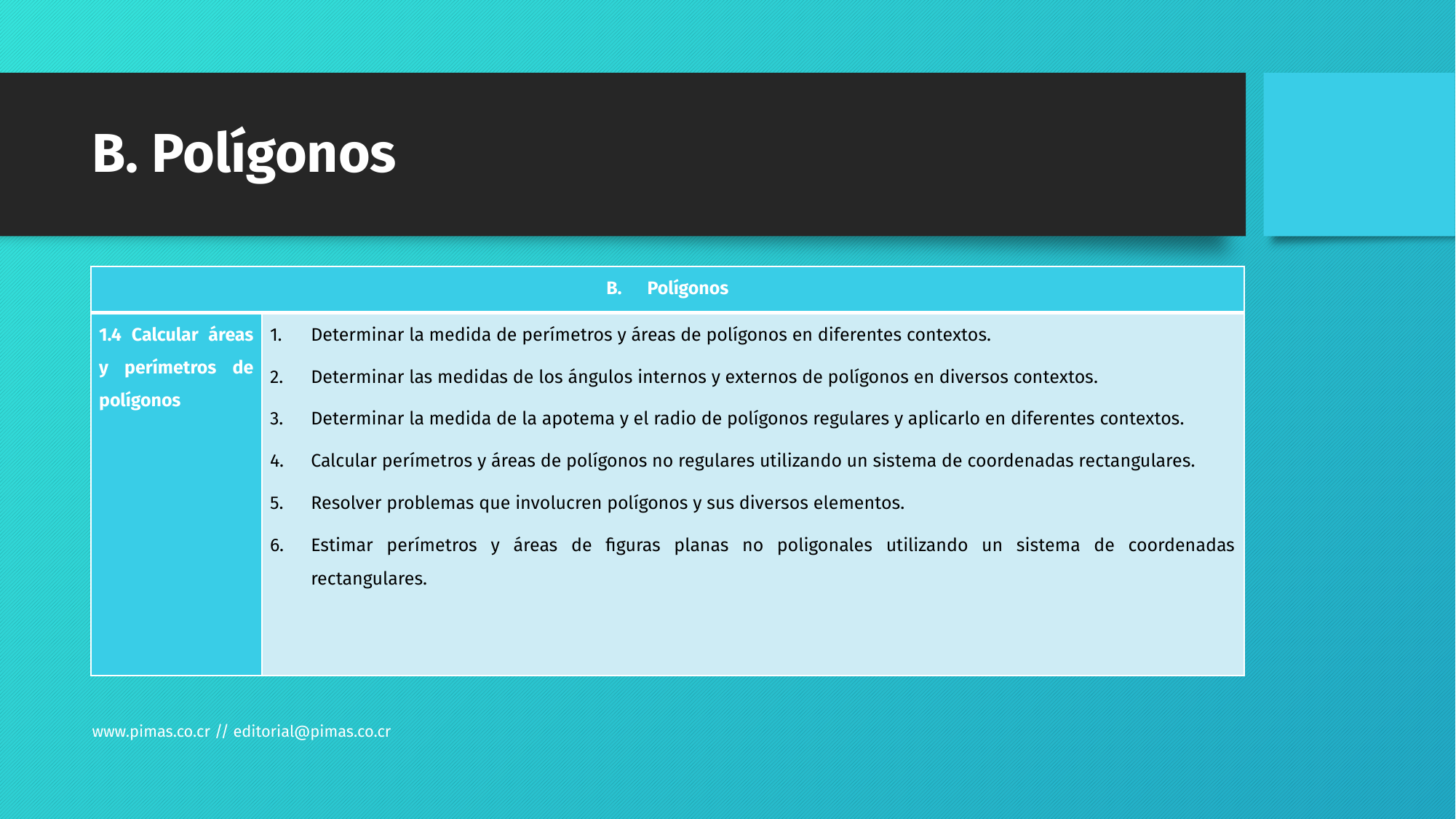

# B. Polígonos
| Polígonos |  |
| --- | --- |
| 1.4 Calcular áreas y perímetros de polígonos | Determinar la medida de perímetros y áreas de polígonos en diferentes contextos. Determinar las medidas de los ángulos internos y externos de polígonos en diversos contextos. Determinar la medida de la apotema y el radio de polígonos regulares y aplicarlo en diferentes contextos. Calcular perímetros y áreas de polígonos no regulares utilizando un sistema de coordenadas rectangulares. Resolver problemas que involucren polígonos y sus diversos elementos. Estimar perímetros y áreas de figuras planas no poligonales utilizando un sistema de coordenadas rectangulares. |
www.pimas.co.cr // editorial@pimas.co.cr